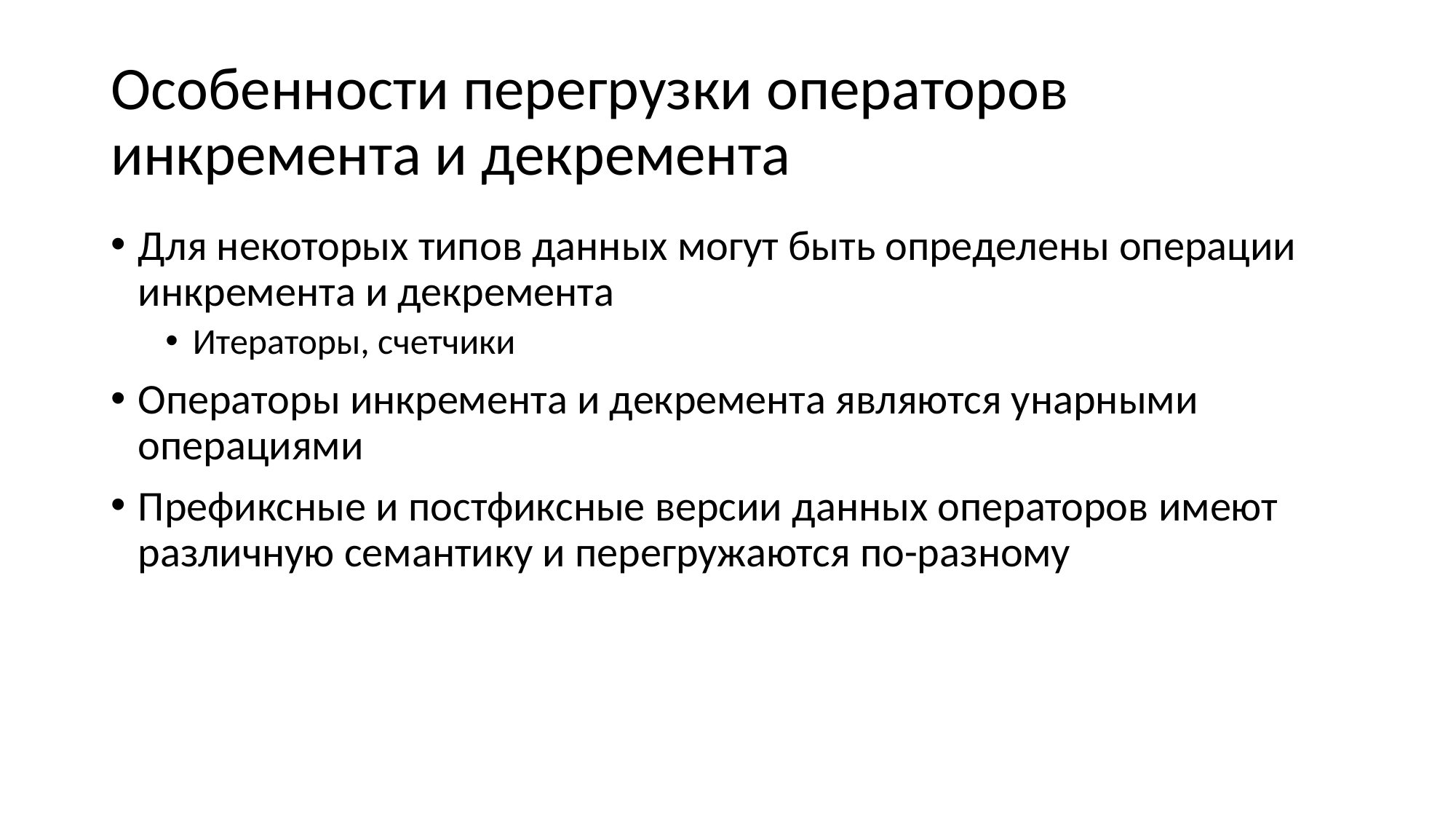

# Особенности перегрузки операторов инкремента и декремента
Для некоторых типов данных могут быть определены операции инкремента и декремента
Итераторы, счетчики
Операторы инкремента и декремента являются унарными операциями
Префиксные и постфиксные версии данных операторов имеют различную семантику и перегружаются по-разному